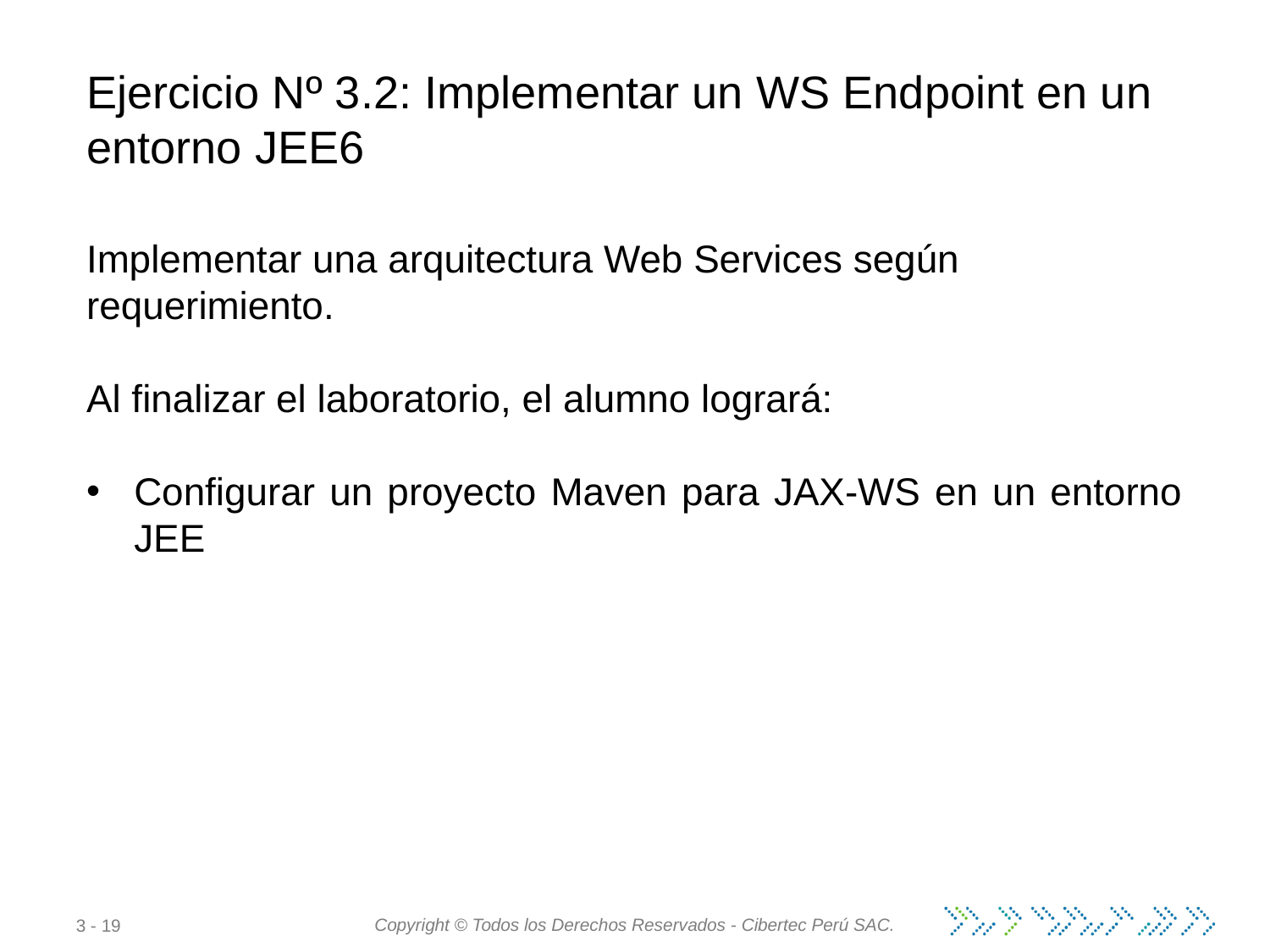

Ejercicio Nº 3.2: Implementar un WS Endpoint en un entorno JEE6
Implementar una arquitectura Web Services según requerimiento.

Al finalizar el laboratorio, el alumno logrará:

Configurar un proyecto Maven para JAX-WS en un entorno JEE